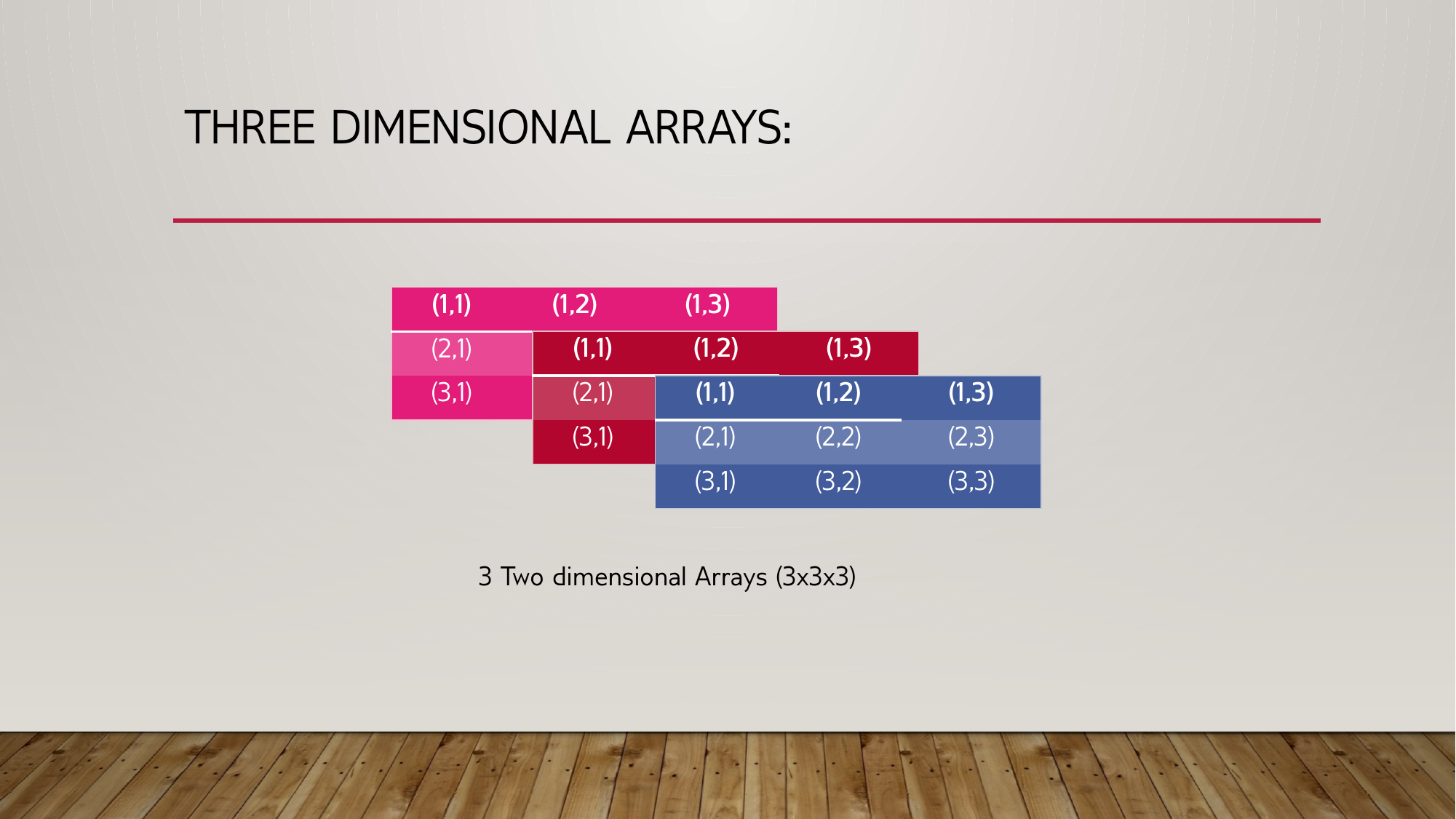

# Three dimensional Arrays:
| (1,1) | (1,2) | (1,3) |
| --- | --- | --- |
| (2,1) | (2,2) | (2,3) |
| (3,1) | (3,2) | (3,3) |
| (1,1) | (1,2) | (1,3) |
| --- | --- | --- |
| (2,1) | (2,2) | (2,3) |
| (3,1) | (3,2) | (3,3) |
| (1,1) | (1,2) | (1,3) |
| --- | --- | --- |
| (2,1) | (2,2) | (2,3) |
| (3,1) | (3,2) | (3,3) |
3 Two dimensional Arrays (3x3x3)